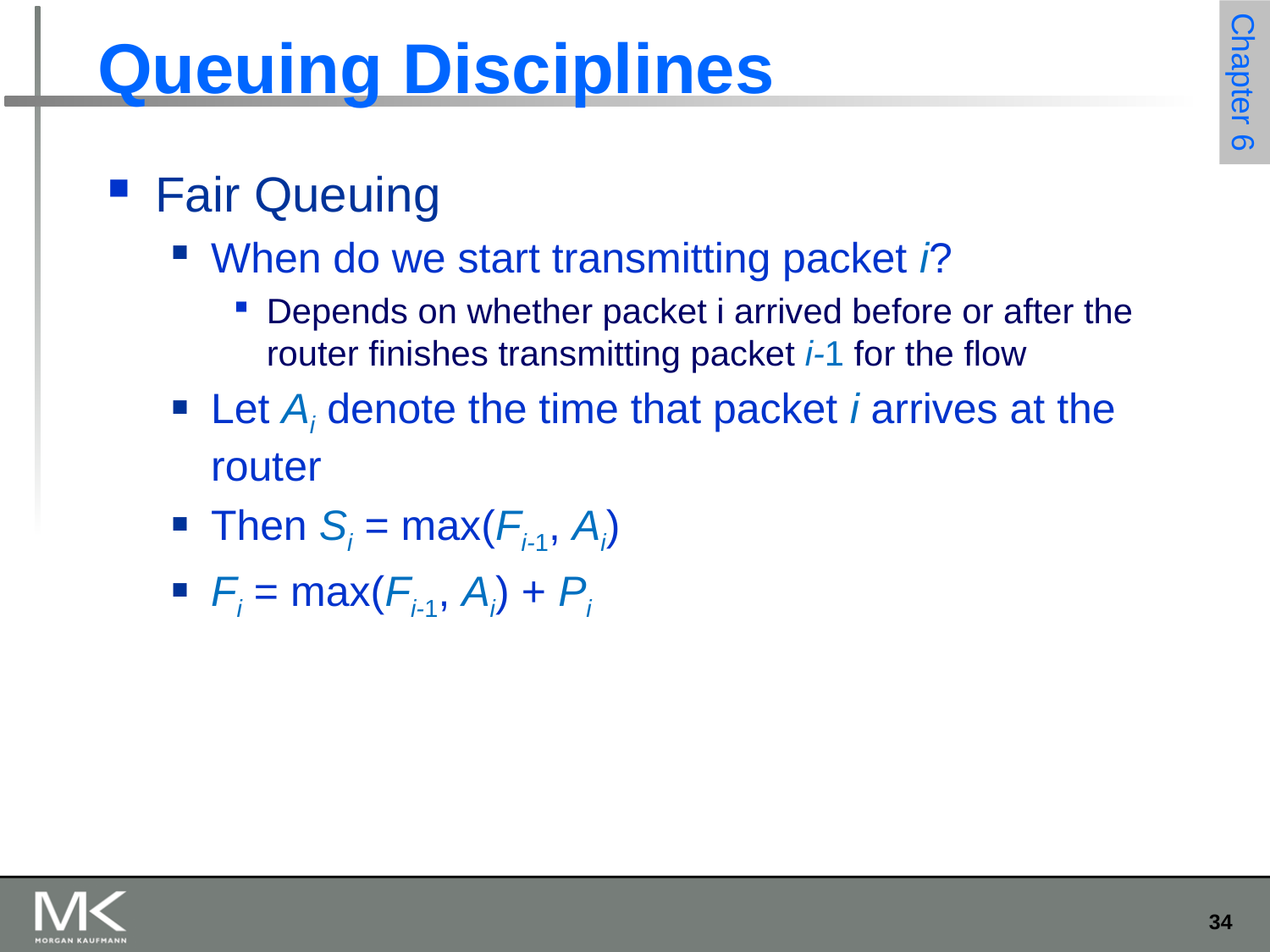

# Queuing Disciplines
Fair Queuing
When do we start transmitting packet i?
Depends on whether packet i arrived before or after the router finishes transmitting packet i-1 for the flow
Let Ai denote the time that packet i arrives at the router
Then Si = max(Fi-1, Ai)
Fi = max(Fi-1, Ai) + Pi